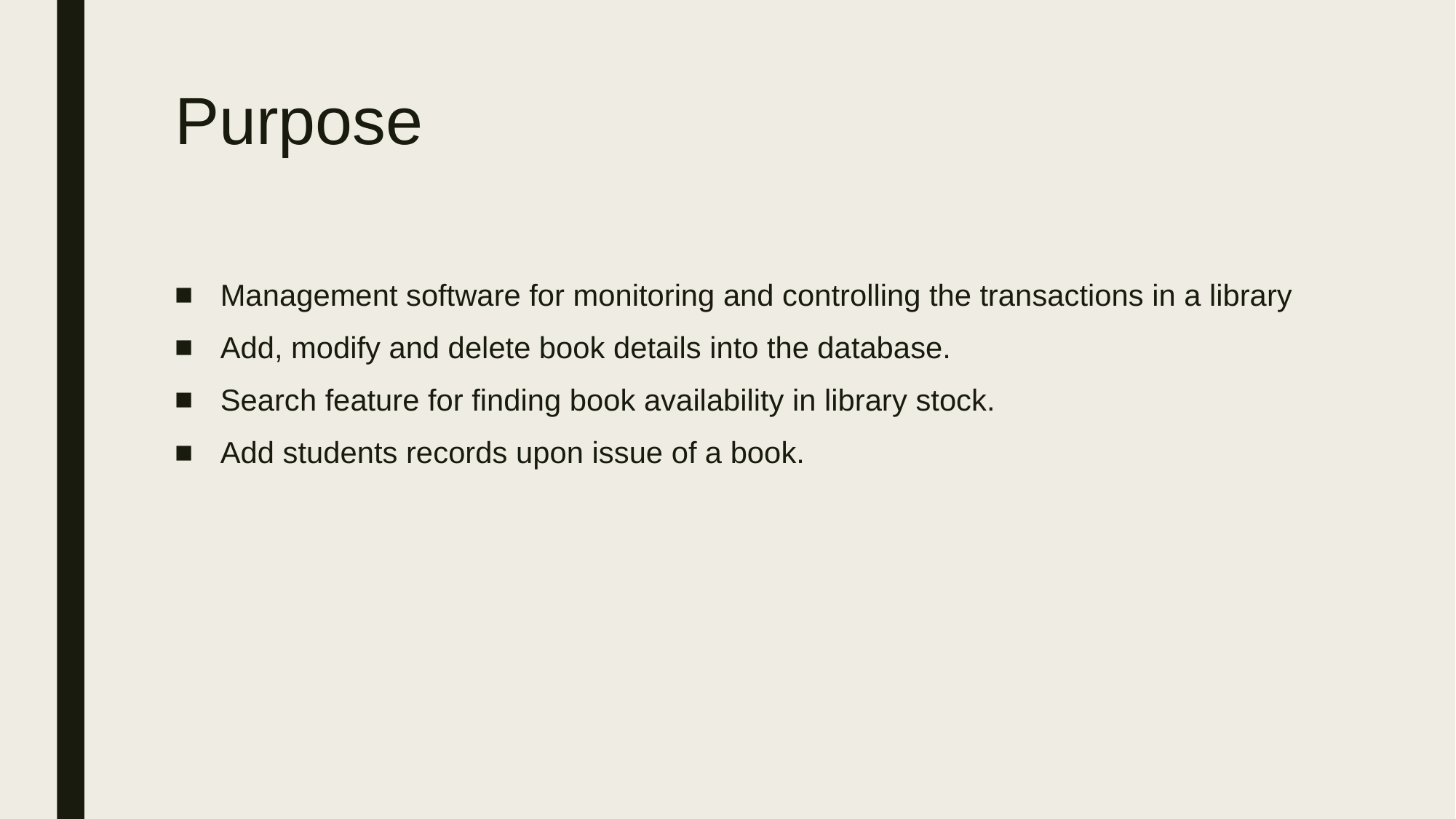

# Purpose
Management software for monitoring and controlling the transactions in a library
Add, modify and delete book details into the database.
Search feature for finding book availability in library stock.
Add students records upon issue of a book.